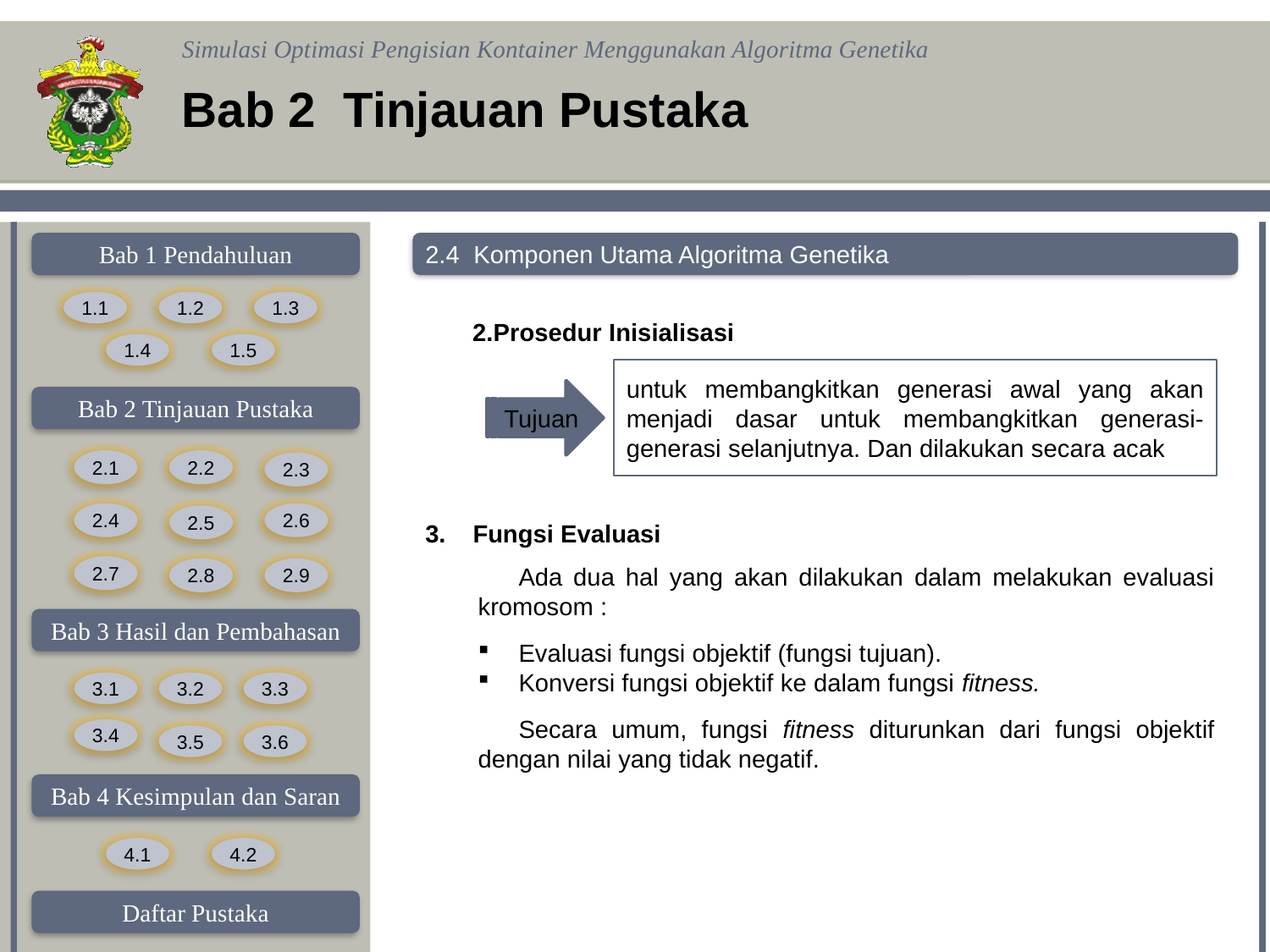

Bab 2  Tinjauan Pustaka

2.4  Komponen Utama Algoritma Genetika
Prosedur Inisialisasi
untuk membangkitkan generasi awal yang akan menjadi dasar untuk membangkitkan generasi-generasi selanjutnya. Dan dilakukan secara acak
Tujuan
3.	Fungsi Evaluasi
Ada dua hal yang akan dilakukan dalam melakukan evaluasi kromosom :

Evaluasi fungsi objektif (fungsi tujuan).
Konversi fungsi objektif ke dalam fungsi fitness.

Secara umum, fungsi fitness diturunkan dari fungsi objektif dengan nilai yang tidak negatif.